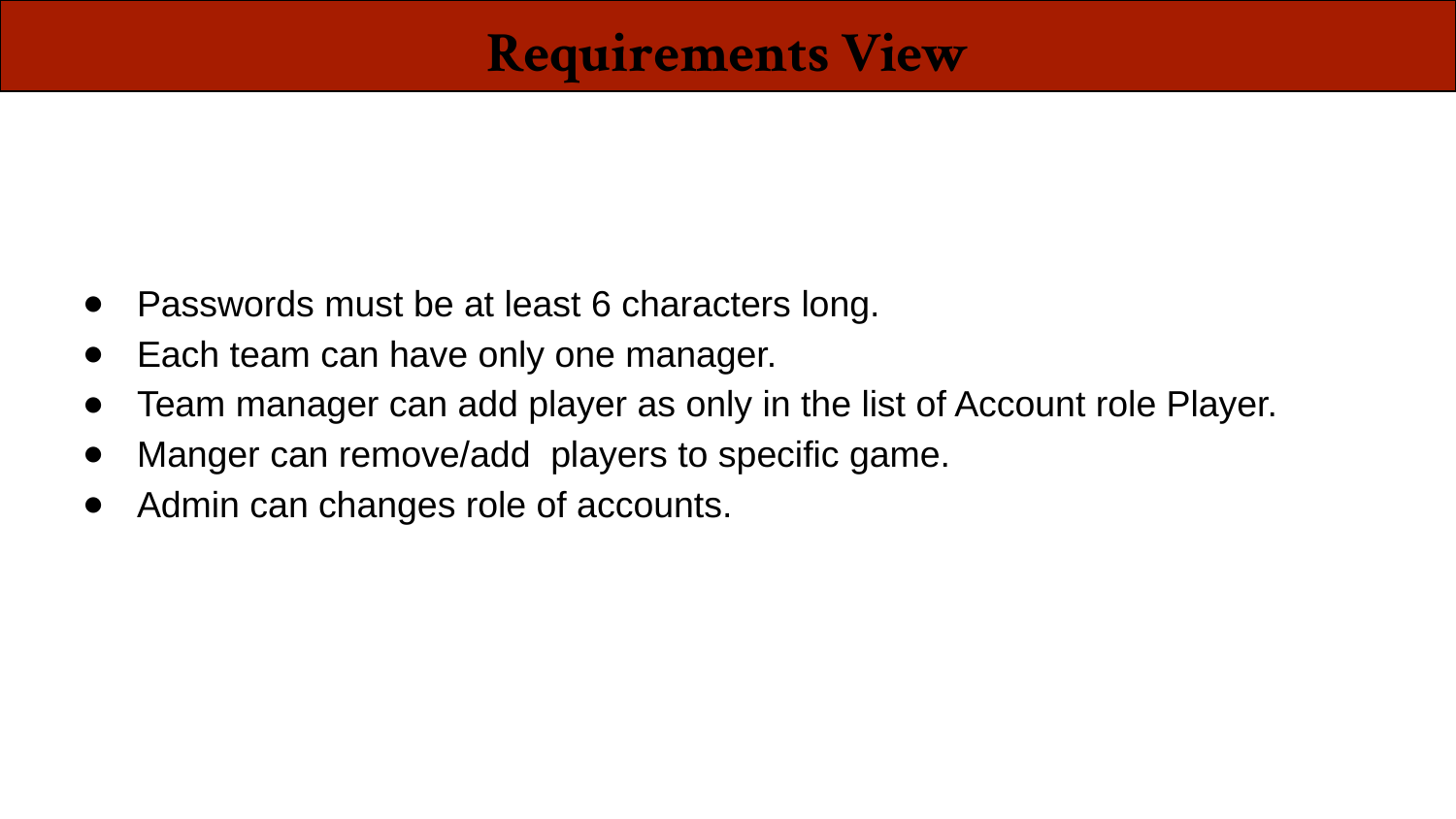

# Requirements View

Passwords must be at least 6 characters long.
Each team can have only one manager.
Team manager can add player as only in the list of Account role Player.
Manger can remove/add  players to specific game.
Admin can changes role of accounts.